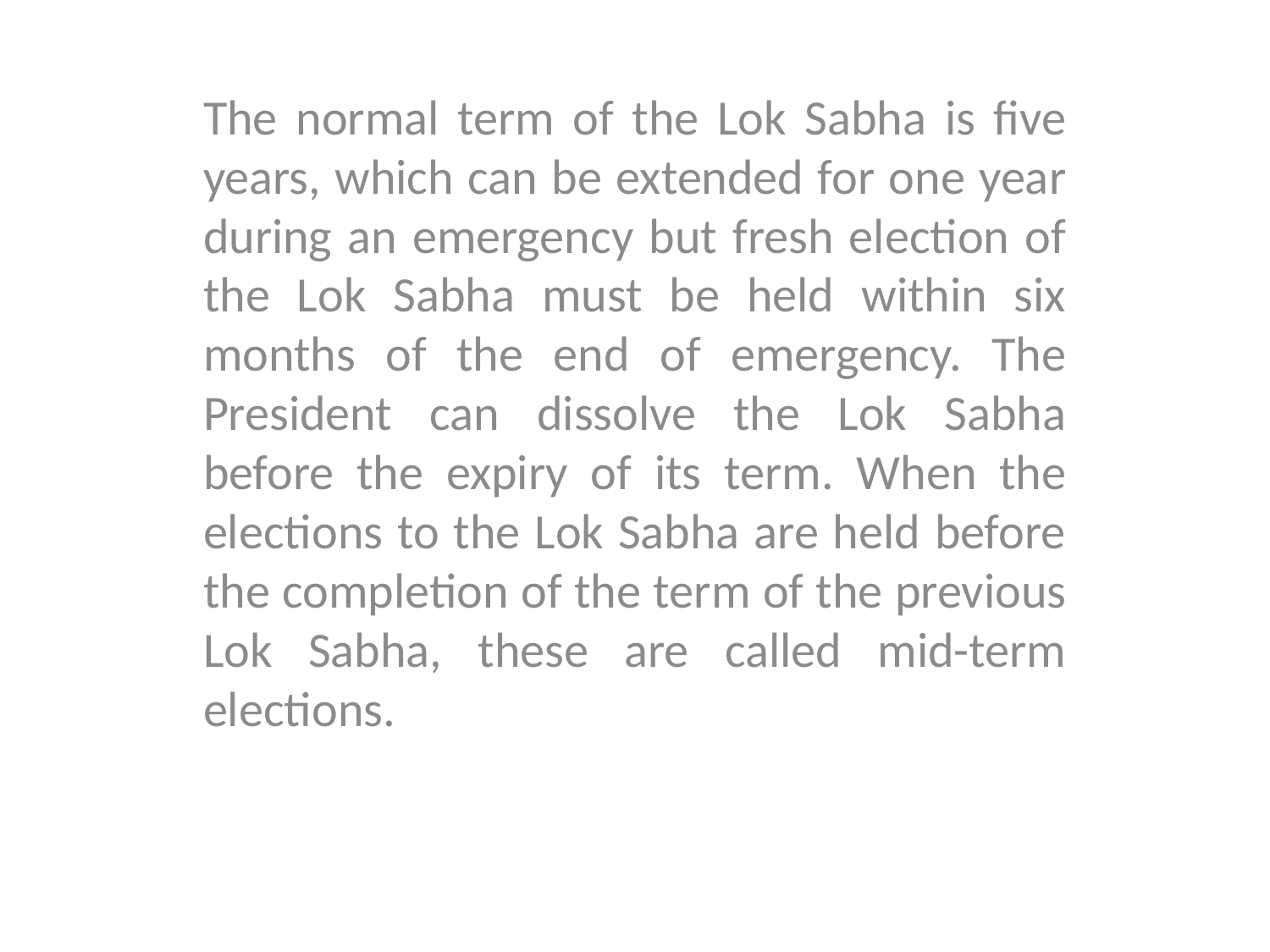

The normal term of the Lok Sabha is five years, which can be extended for one year during an emergency but fresh election of the Lok Sabha must be held within six months of the end of emergency. The President can dissolve the Lok Sabha before the expiry of its term. When the elections to the Lok Sabha are held before the completion of the term of the previous Lok Sabha, these are called mid-term elections.